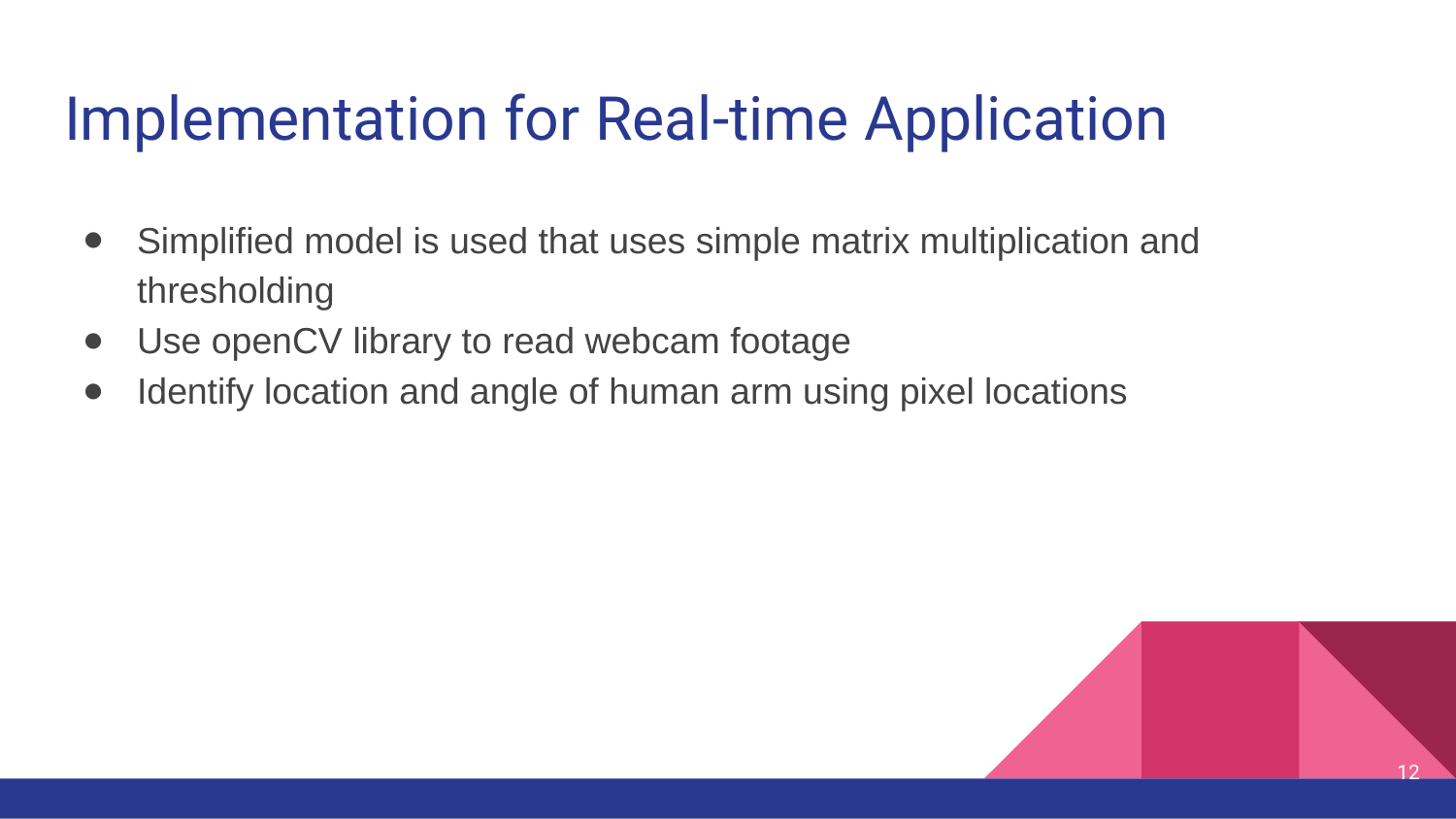

# Implementation for Real-time Application
Simplified model is used that uses simple matrix multiplication and thresholding
Use openCV library to read webcam footage
Identify location and angle of human arm using pixel locations

12